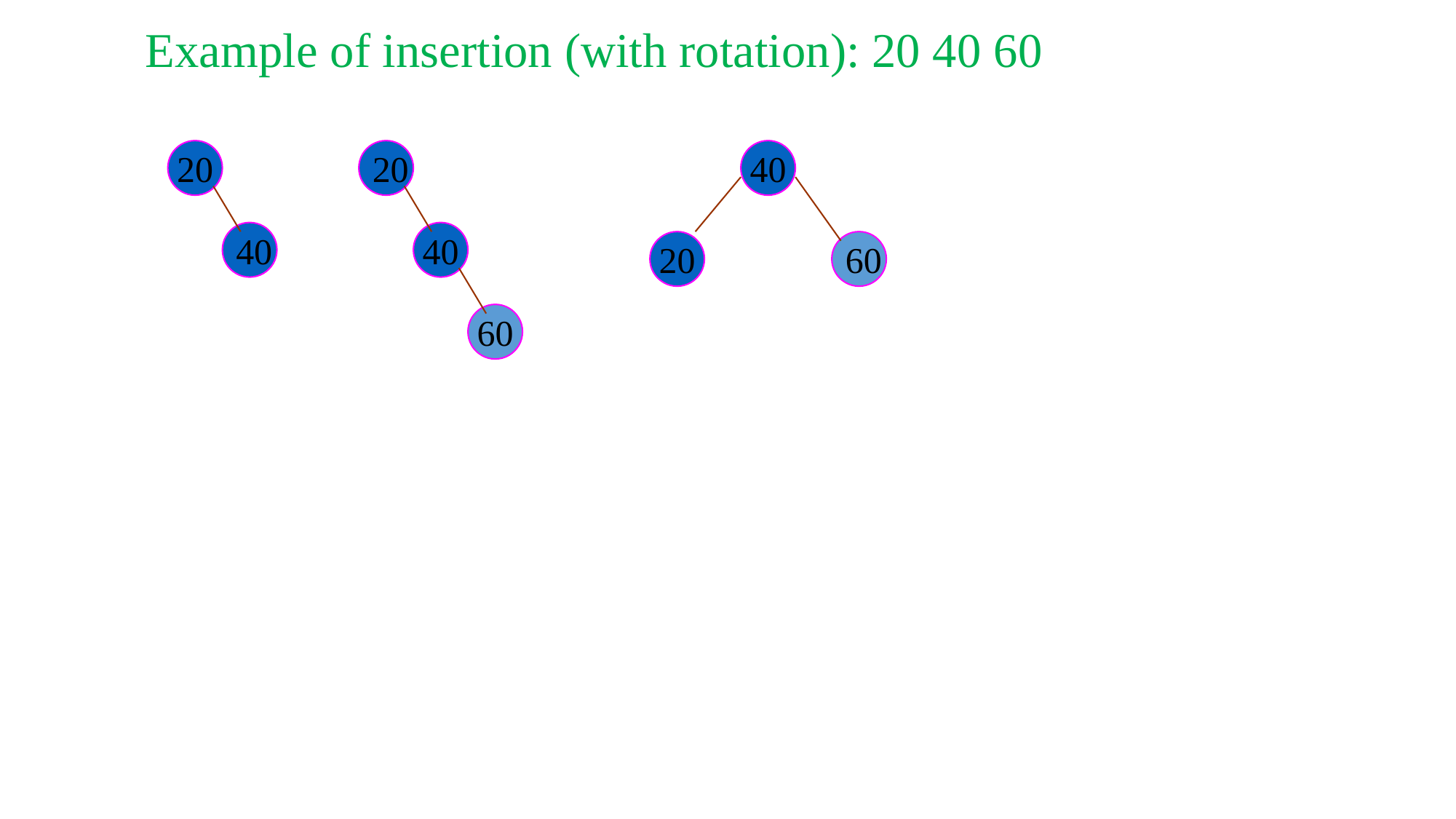

Example of insertion (with rotation): 20 40 60
 .
20
 20
 40

 40
 40
 20
  60

 60